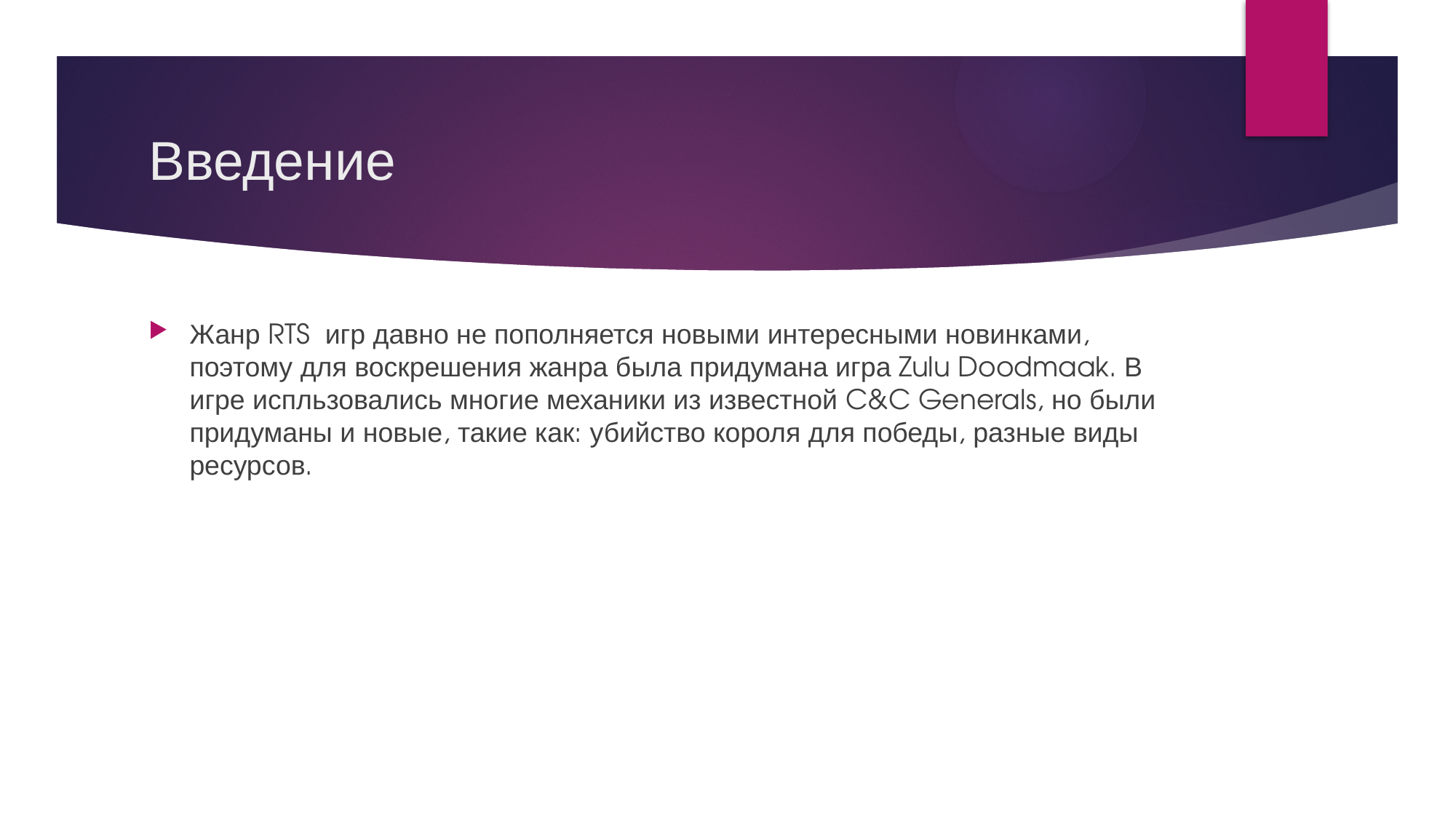

# Введение
Жанр RTS  игр давно не пополняется новыми интересными новинками, поэтому для воскрешения жанра была придумана игра Zulu Doodmaak. В игре испльзовались многие механики из известной C&C Generals, но были придуманы и новые, такие как: убийство короля для победы, разные виды ресурсов.